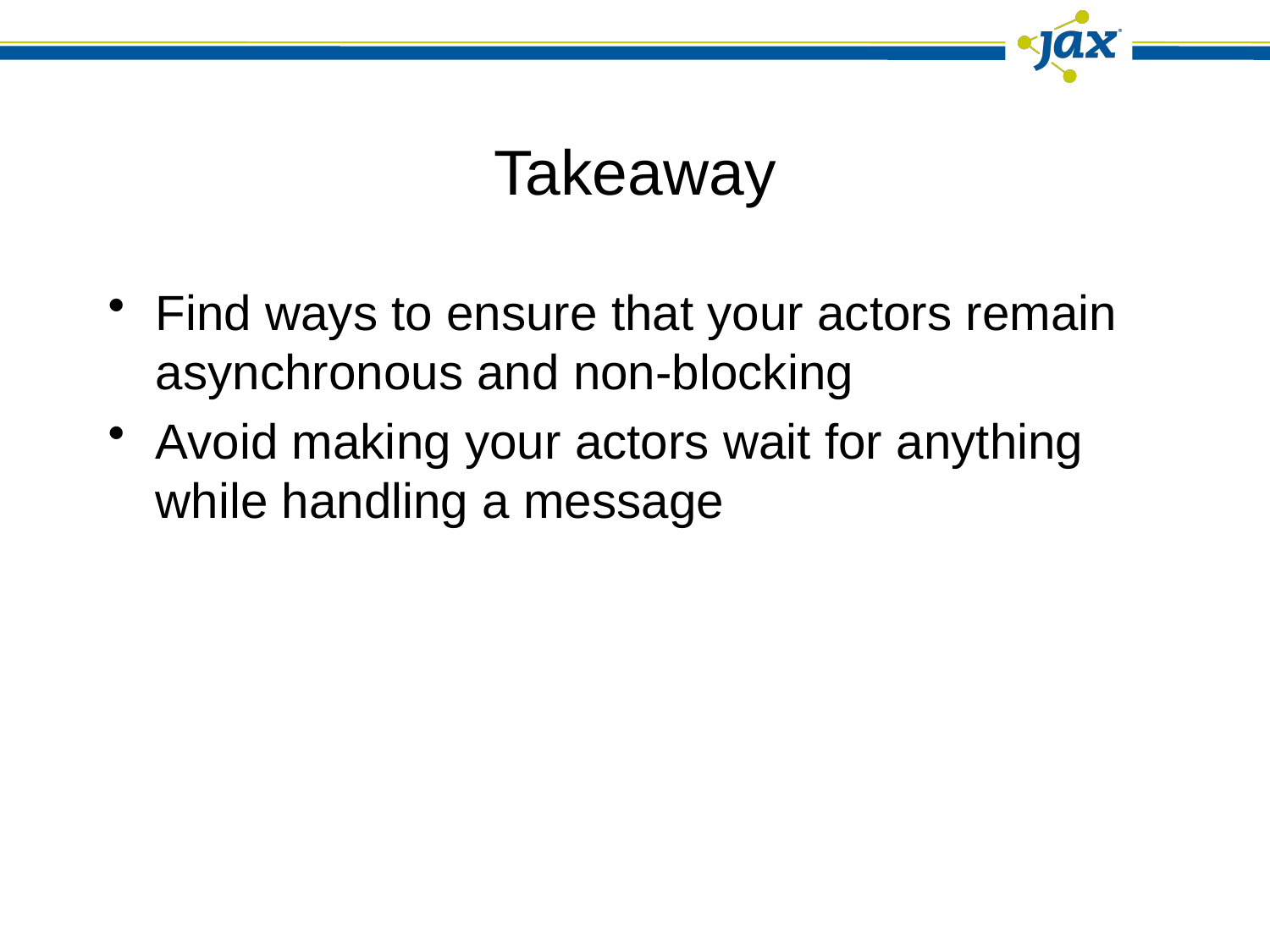

# Takeaway
Find ways to ensure that your actors remain asynchronous and non-blocking
Avoid making your actors wait for anything while handling a message